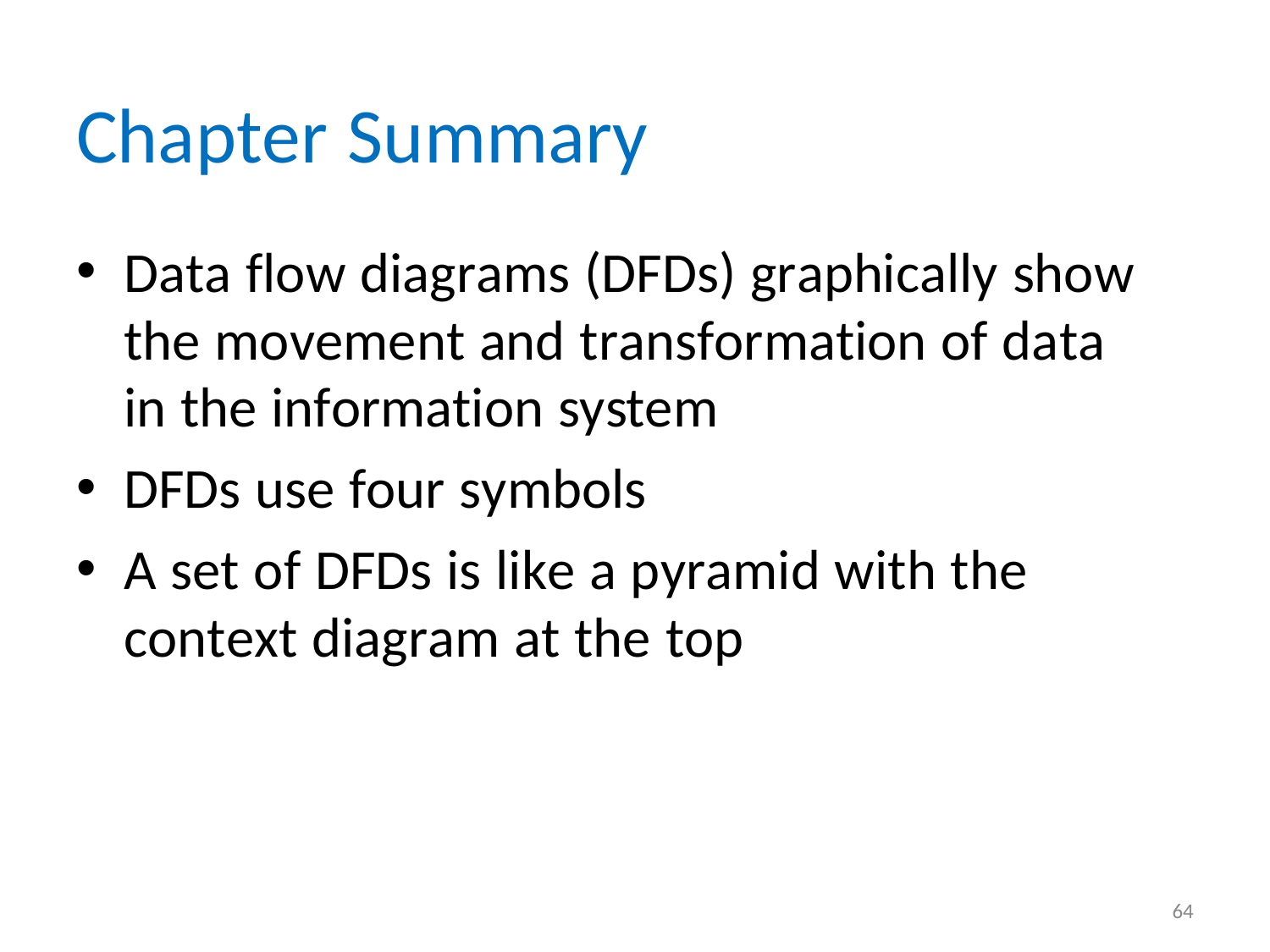

# Chapter Summary
Data flow diagrams (DFDs) graphically show the movement and transformation of data in the information system
DFDs use four symbols
A set of DFDs is like a pyramid with the
context diagram at the top
64